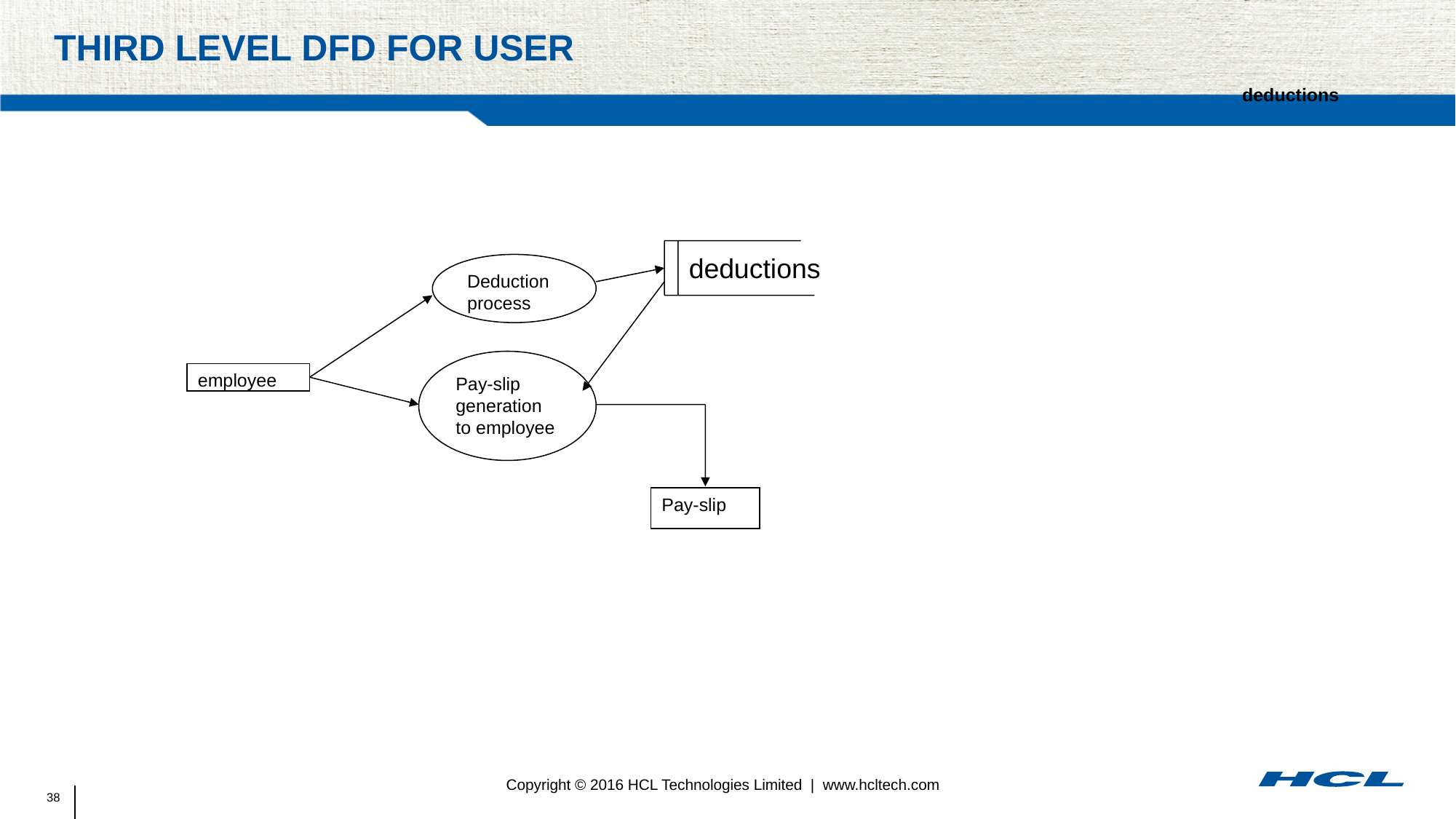

# third level DFD for user

										  deductions

Deduction process

Pay-slip generation to employee
employee

Pay-slip
deductions